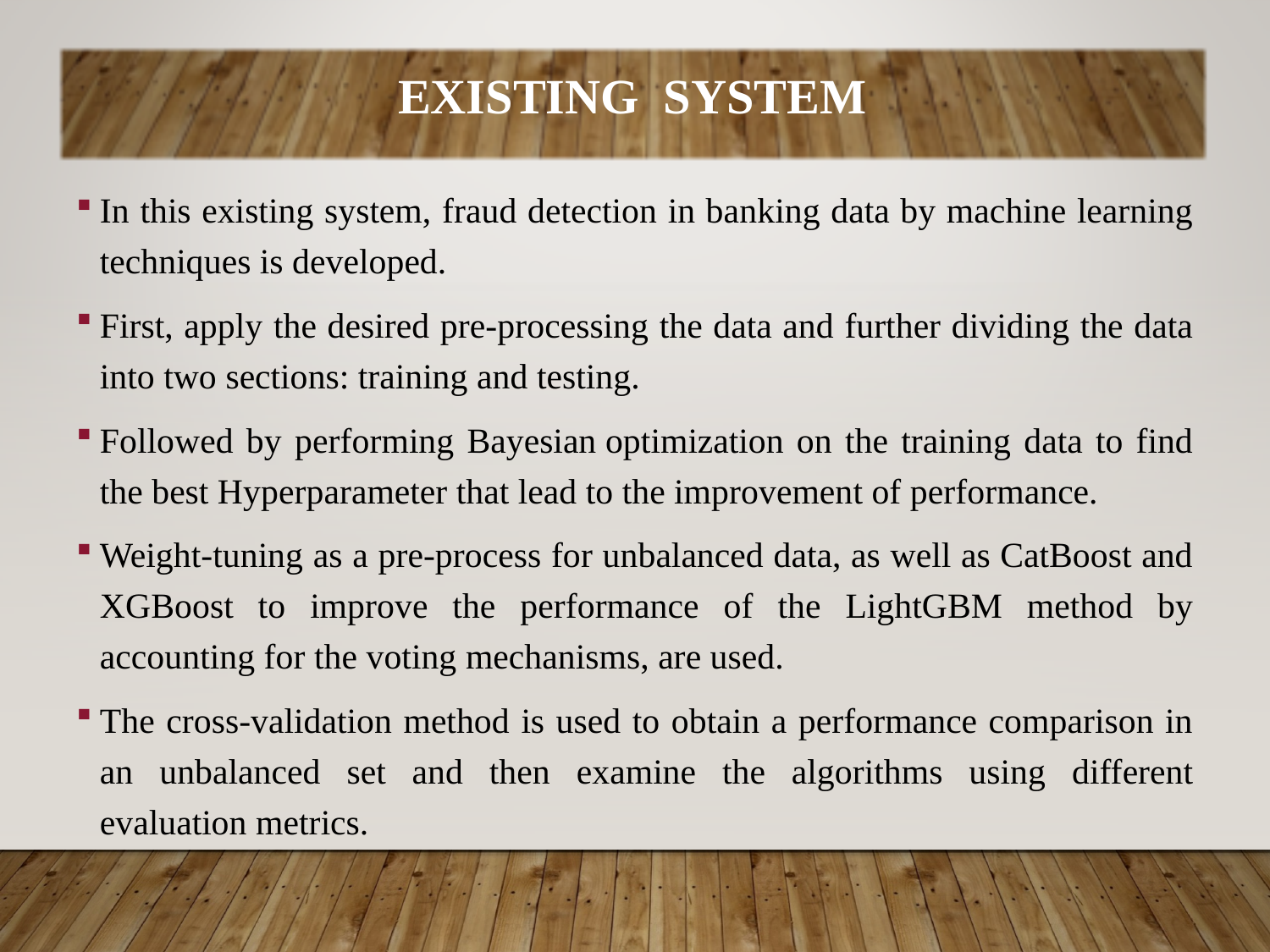

EXISTING  SYSTEM
In this existing system, fraud detection in banking data by machine learning techniques is developed.
First, apply the desired pre-processing the data and further dividing the data into two sections: training and testing.
Followed by performing Bayesian optimization on the training data to find the best Hyperparameter that lead to the improvement of performance.
Weight-tuning as a pre-process for unbalanced data, as well as CatBoost and XGBoost to improve the performance of the LightGBM method by accounting for the voting mechanisms, are used.
The cross-validation method is used to obtain a performance comparison in an unbalanced set and then examine the algorithms using different evaluation metrics.